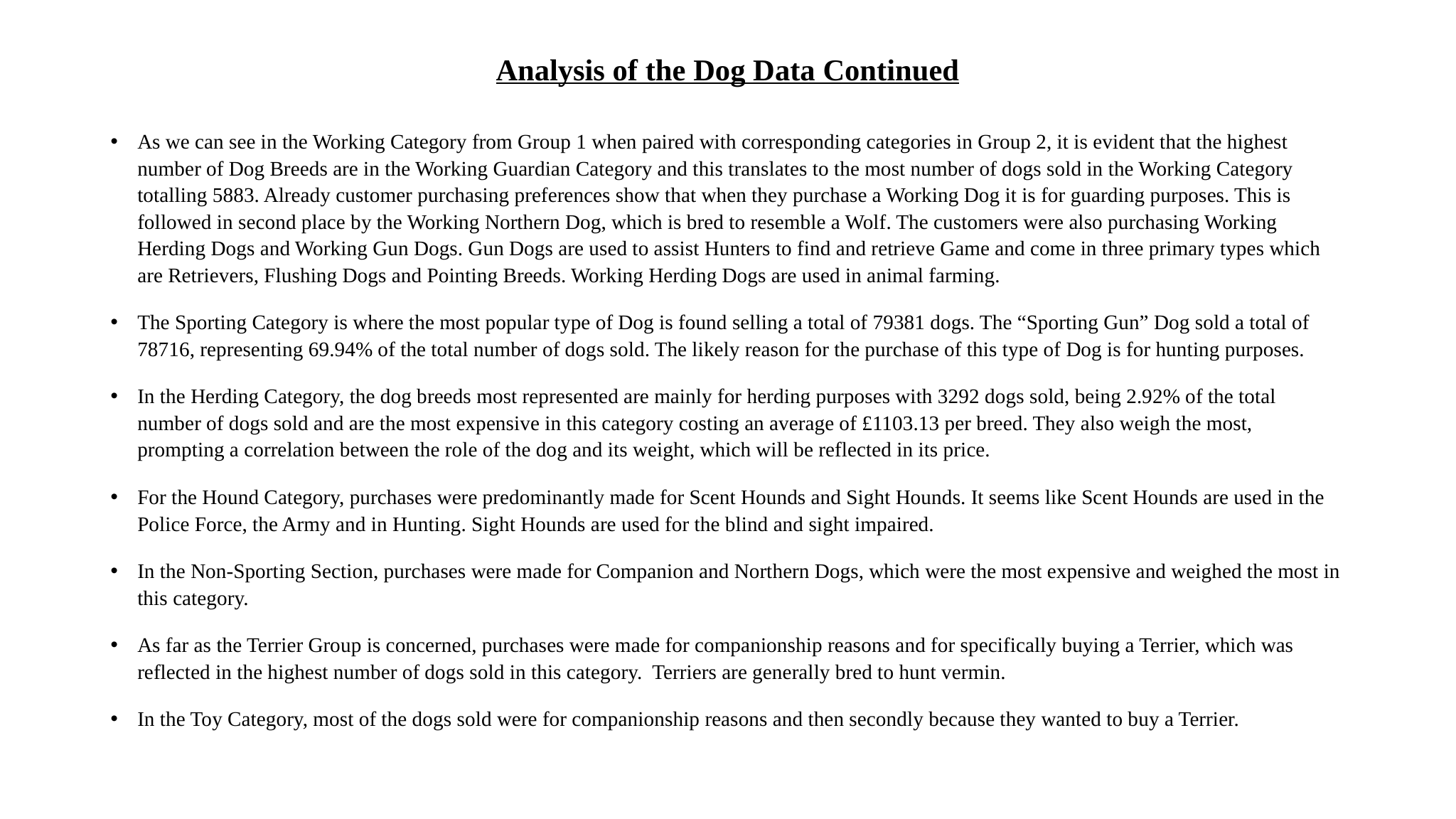

# Analysis of the Dog Data Continued
As we can see in the Working Category from Group 1 when paired with corresponding categories in Group 2, it is evident that the highest number of Dog Breeds are in the Working Guardian Category and this translates to the most number of dogs sold in the Working Category totalling 5883. Already customer purchasing preferences show that when they purchase a Working Dog it is for guarding purposes. This is followed in second place by the Working Northern Dog, which is bred to resemble a Wolf. The customers were also purchasing Working Herding Dogs and Working Gun Dogs. Gun Dogs are used to assist Hunters to find and retrieve Game and come in three primary types which are Retrievers, Flushing Dogs and Pointing Breeds. Working Herding Dogs are used in animal farming.
The Sporting Category is where the most popular type of Dog is found selling a total of 79381 dogs. The “Sporting Gun” Dog sold a total of 78716, representing 69.94% of the total number of dogs sold. The likely reason for the purchase of this type of Dog is for hunting purposes.
In the Herding Category, the dog breeds most represented are mainly for herding purposes with 3292 dogs sold, being 2.92% of the total number of dogs sold and are the most expensive in this category costing an average of £1103.13 per breed. They also weigh the most, prompting a correlation between the role of the dog and its weight, which will be reflected in its price.
For the Hound Category, purchases were predominantly made for Scent Hounds and Sight Hounds. It seems like Scent Hounds are used in the Police Force, the Army and in Hunting. Sight Hounds are used for the blind and sight impaired.
In the Non-Sporting Section, purchases were made for Companion and Northern Dogs, which were the most expensive and weighed the most in this category.
As far as the Terrier Group is concerned, purchases were made for companionship reasons and for specifically buying a Terrier, which was reflected in the highest number of dogs sold in this category.  Terriers are generally bred to hunt vermin.
In the Toy Category, most of the dogs sold were for companionship reasons and then secondly because they wanted to buy a Terrier.